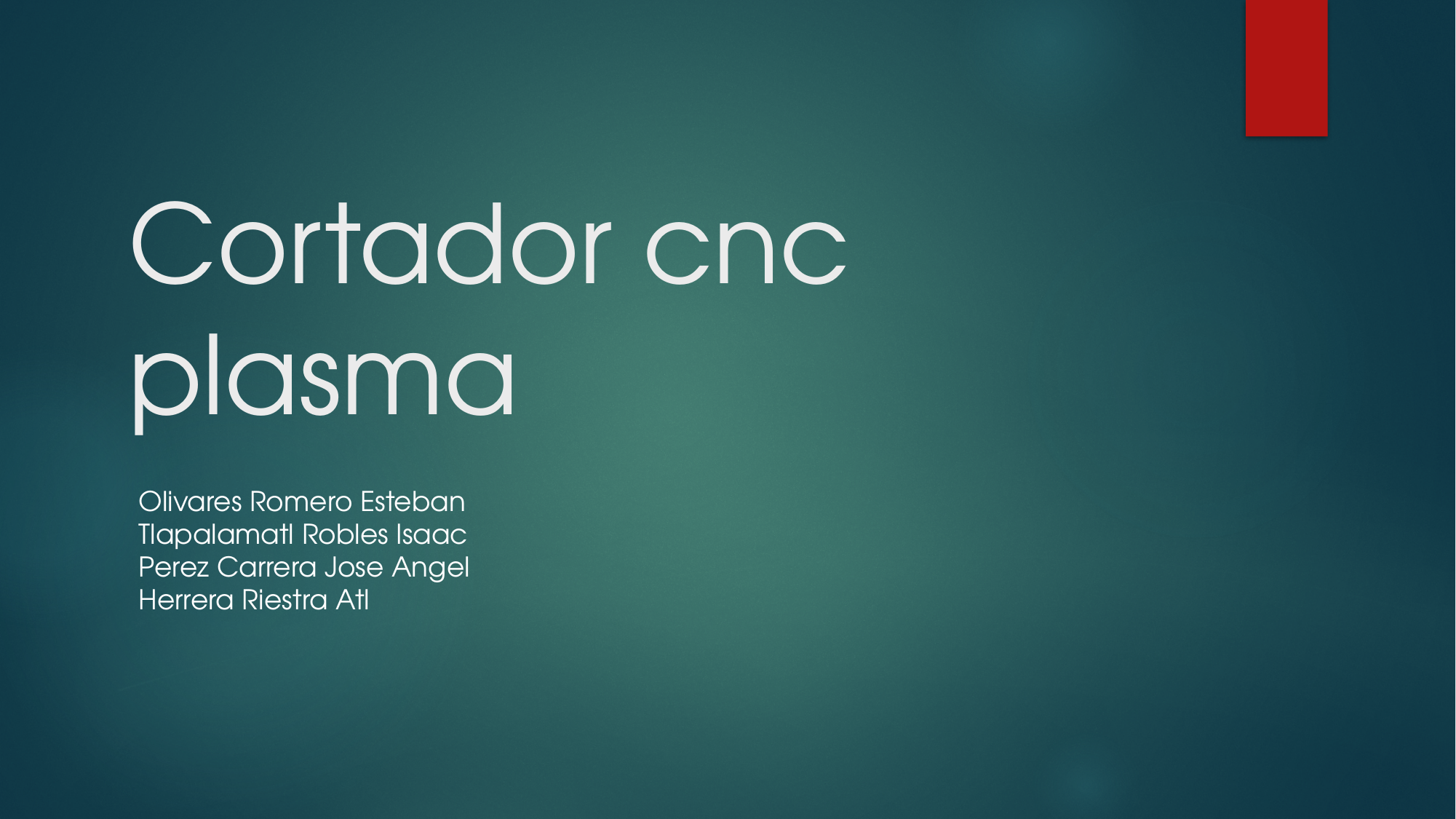

# Cortador cnc plasma
Olivares Romero Esteban
Tlapalamatl Robles Isaac
Perez Carrera Jose Angel
Herrera Riestra Atl